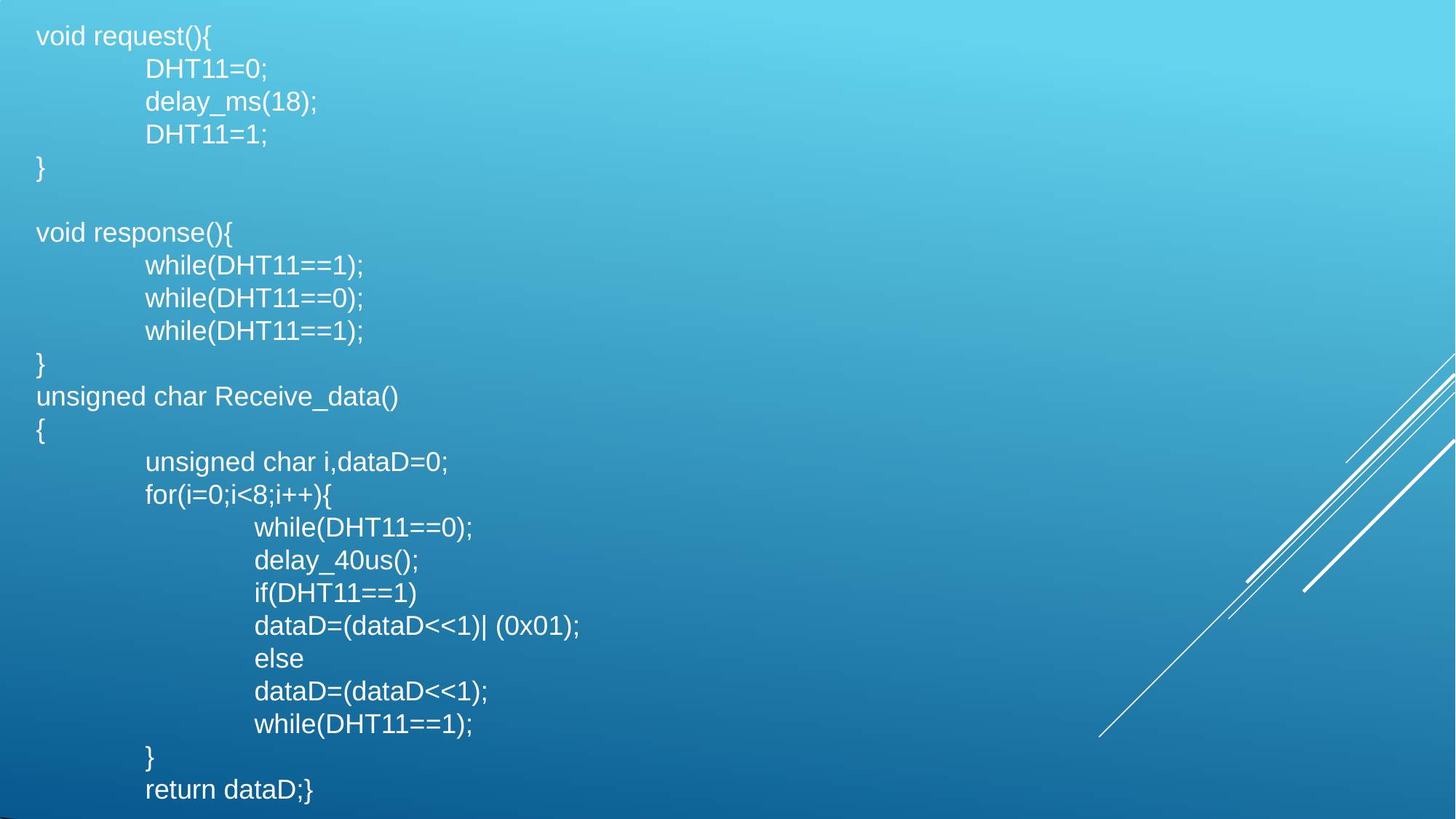

#
void request(){
	DHT11=0;
	delay_ms(18);
	DHT11=1;
}

void response(){
	while(DHT11==1);
	while(DHT11==0);
	while(DHT11==1);
}
unsigned char Receive_data()
{
	unsigned char i,dataD=0;
	for(i=0;i<8;i++){
		while(DHT11==0);
		delay_40us();
		if(DHT11==1)
		dataD=(dataD<<1)| (0x01);
		else
		dataD=(dataD<<1);
		while(DHT11==1);
	}
	return dataD;}